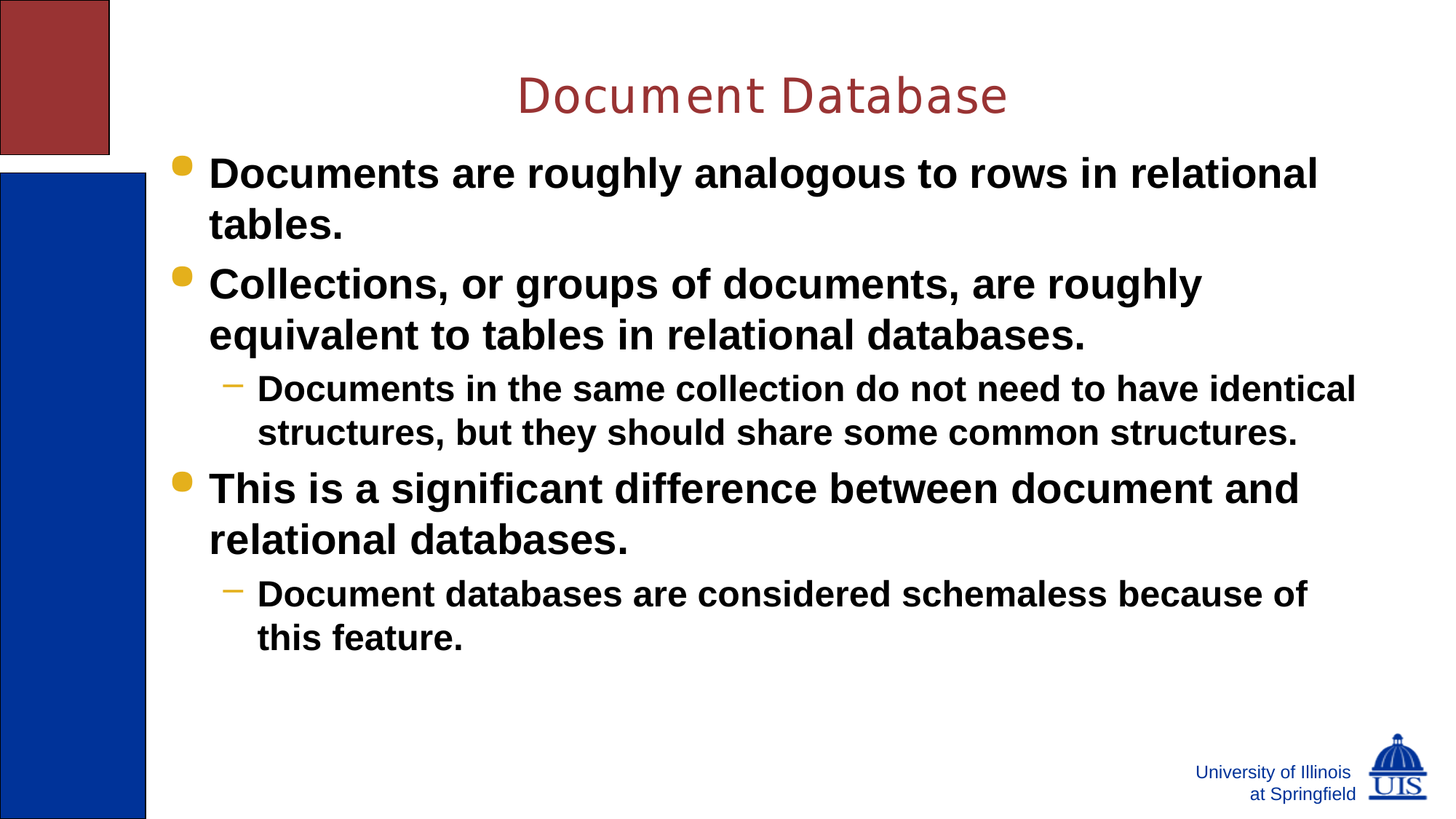

# Document Database
Documents are roughly analogous to rows in relational tables.
Collections, or groups of documents, are roughly equivalent to tables in relational databases.
Documents in the same collection do not need to have identical structures, but they should share some common structures.
This is a significant difference between document and relational databases.
Document databases are considered schemaless because of this feature.